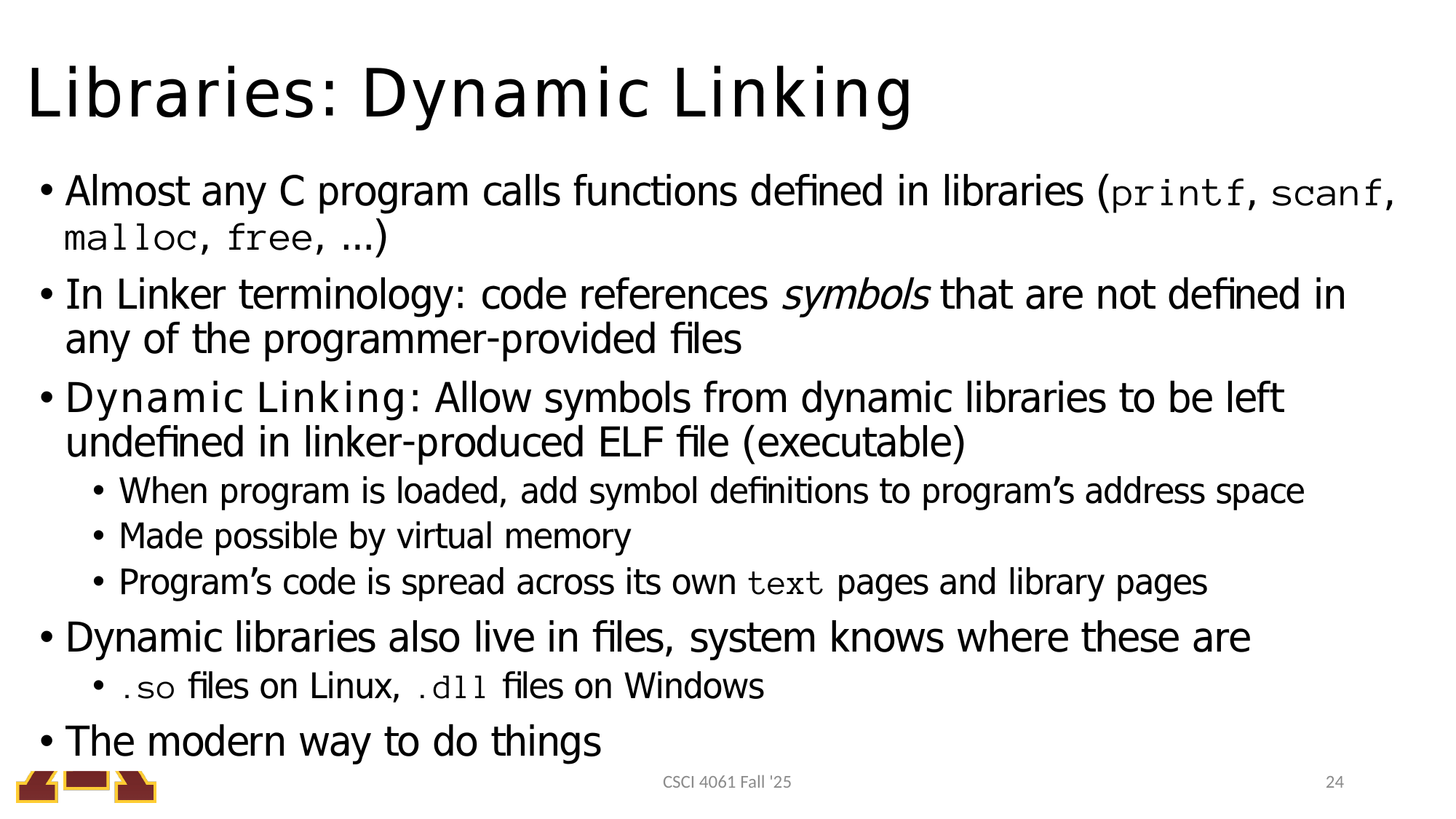

# Libraries: Dynamic Linking
Almost any C program calls functions defined in libraries (printf, scanf, malloc, free, …)
In Linker terminology: code references symbols that are not defined in any of the programmer-provided files
Dynamic Linking: Allow symbols from dynamic libraries to be left undefined in linker-produced ELF file (executable)
When program is loaded, add symbol definitions to program’s address space
Made possible by virtual memory
Program’s code is spread across its own text pages and library pages
Dynamic libraries also live in files, system knows where these are
.so files on Linux, .dll files on Windows
The modern way to do things

CSCI 4061 Fall '25
24